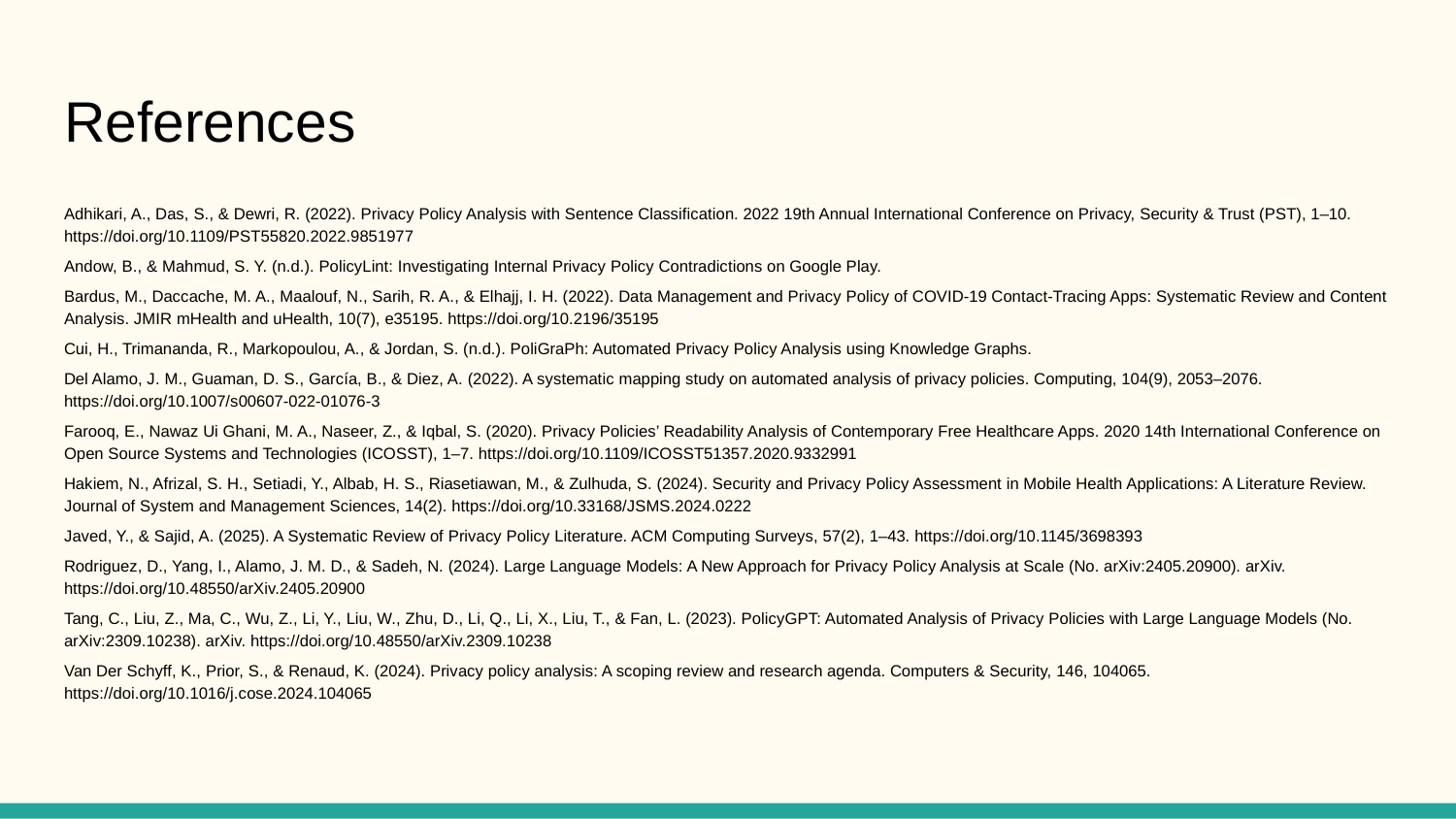

# References
Adhikari, A., Das, S., & Dewri, R. (2022). Privacy Policy Analysis with Sentence Classification. 2022 19th Annual International Conference on Privacy, Security & Trust (PST), 1–10. https://doi.org/10.1109/PST55820.2022.9851977
Andow, B., & Mahmud, S. Y. (n.d.). PolicyLint: Investigating Internal Privacy Policy Contradictions on Google Play.
Bardus, M., Daccache, M. A., Maalouf, N., Sarih, R. A., & Elhajj, I. H. (2022). Data Management and Privacy Policy of COVID-19 Contact-Tracing Apps: Systematic Review and Content Analysis. JMIR mHealth and uHealth, 10(7), e35195. https://doi.org/10.2196/35195
Cui, H., Trimananda, R., Markopoulou, A., & Jordan, S. (n.d.). PoliGraPh: Automated Privacy Policy Analysis using Knowledge Graphs.
Del Alamo, J. M., Guaman, D. S., García, B., & Diez, A. (2022). A systematic mapping study on automated analysis of privacy policies. Computing, 104(9), 2053–2076. https://doi.org/10.1007/s00607-022-01076-3
Farooq, E., Nawaz Ui Ghani, M. A., Naseer, Z., & Iqbal, S. (2020). Privacy Policies’ Readability Analysis of Contemporary Free Healthcare Apps. 2020 14th International Conference on Open Source Systems and Technologies (ICOSST), 1–7. https://doi.org/10.1109/ICOSST51357.2020.9332991
Hakiem, N., Afrizal, S. H., Setiadi, Y., Albab, H. S., Riasetiawan, M., & Zulhuda, S. (2024). Security and Privacy Policy Assessment in Mobile Health Applications: A Literature Review. Journal of System and Management Sciences, 14(2). https://doi.org/10.33168/JSMS.2024.0222
Javed, Y., & Sajid, A. (2025). A Systematic Review of Privacy Policy Literature. ACM Computing Surveys, 57(2), 1–43. https://doi.org/10.1145/3698393
Rodriguez, D., Yang, I., Alamo, J. M. D., & Sadeh, N. (2024). Large Language Models: A New Approach for Privacy Policy Analysis at Scale (No. arXiv:2405.20900). arXiv. https://doi.org/10.48550/arXiv.2405.20900
Tang, C., Liu, Z., Ma, C., Wu, Z., Li, Y., Liu, W., Zhu, D., Li, Q., Li, X., Liu, T., & Fan, L. (2023). PolicyGPT: Automated Analysis of Privacy Policies with Large Language Models (No. arXiv:2309.10238). arXiv. https://doi.org/10.48550/arXiv.2309.10238
Van Der Schyff, K., Prior, S., & Renaud, K. (2024). Privacy policy analysis: A scoping review and research agenda. Computers & Security, 146, 104065. https://doi.org/10.1016/j.cose.2024.104065